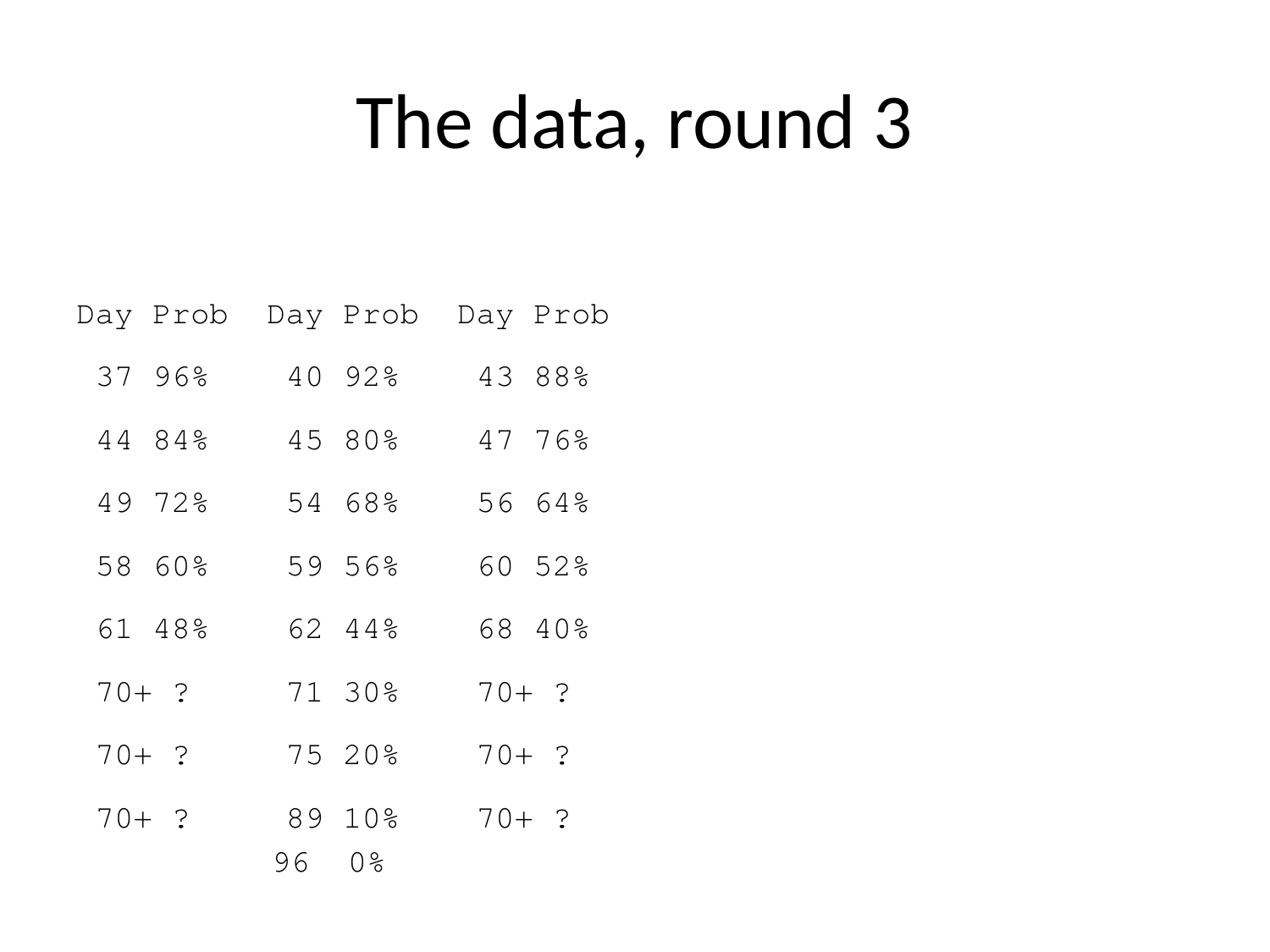

# The data, round 3

Day Prob  Day Prob  Day Prob
 37 96%    40 92%    43 88%
 44 84%    45 80%    47 76%
 49 72%    54 68%    56 64%
 58 60%    59 56%    60 52%
 61 48%    62 44%    68 40%
 70+ ?     71 30%    70+ ?
 70+ ?     75 20%    70+ ?
 70+ ?     89 10%    70+ ?
 96  0%